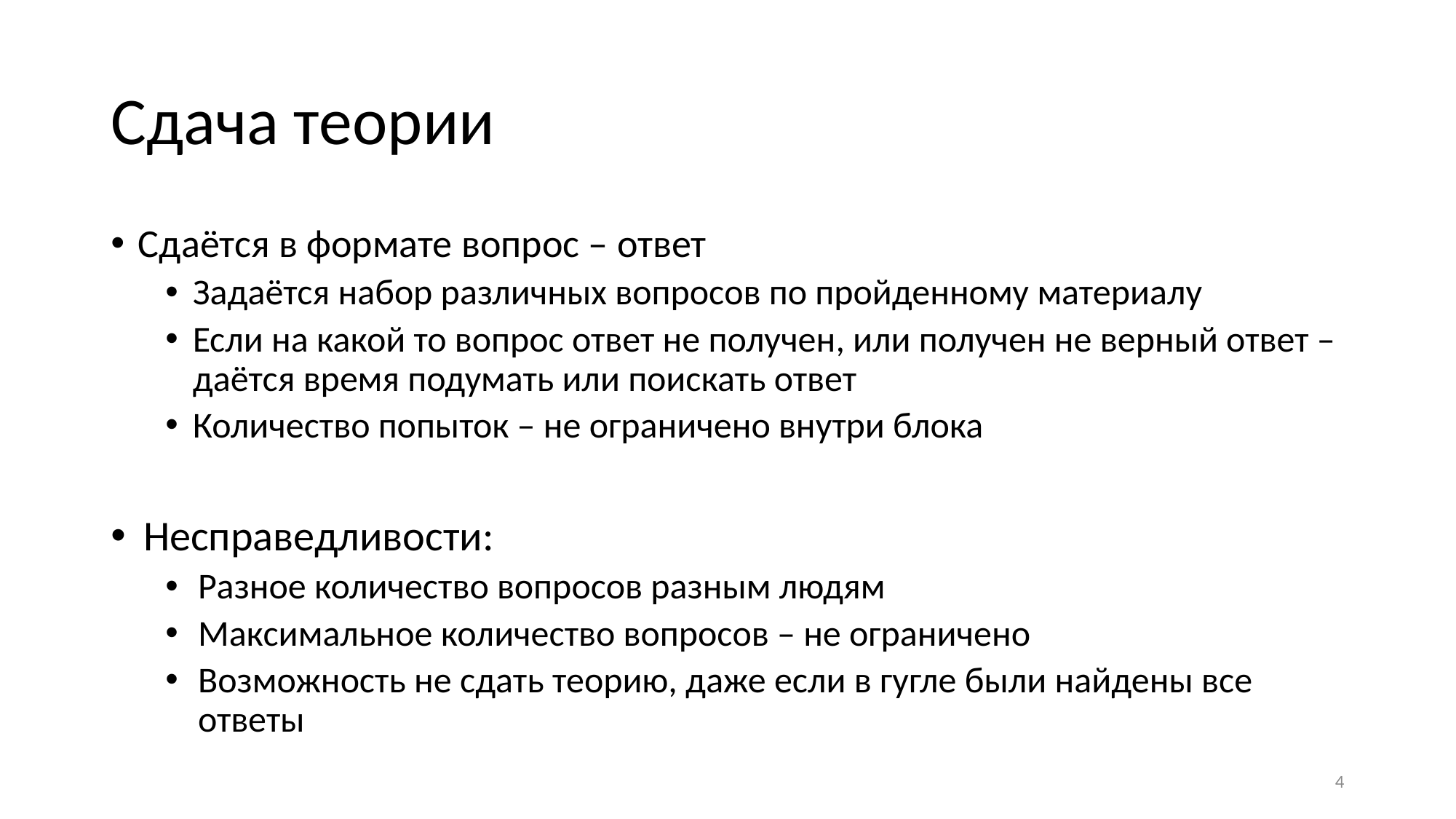

# Сдача теории
Сдаётся в формате вопрос – ответ
Задаётся набор различных вопросов по пройденному материалу
Если на какой то вопрос ответ не получен, или получен не верный ответ – даётся время подумать или поискать ответ
Количество попыток – не ограничено внутри блока

Несправедливости:
Разное количество вопросов разным людям
Максимальное количество вопросов – не ограничено
Возможность не сдать теорию, даже если в гугле были найдены все ответы

4